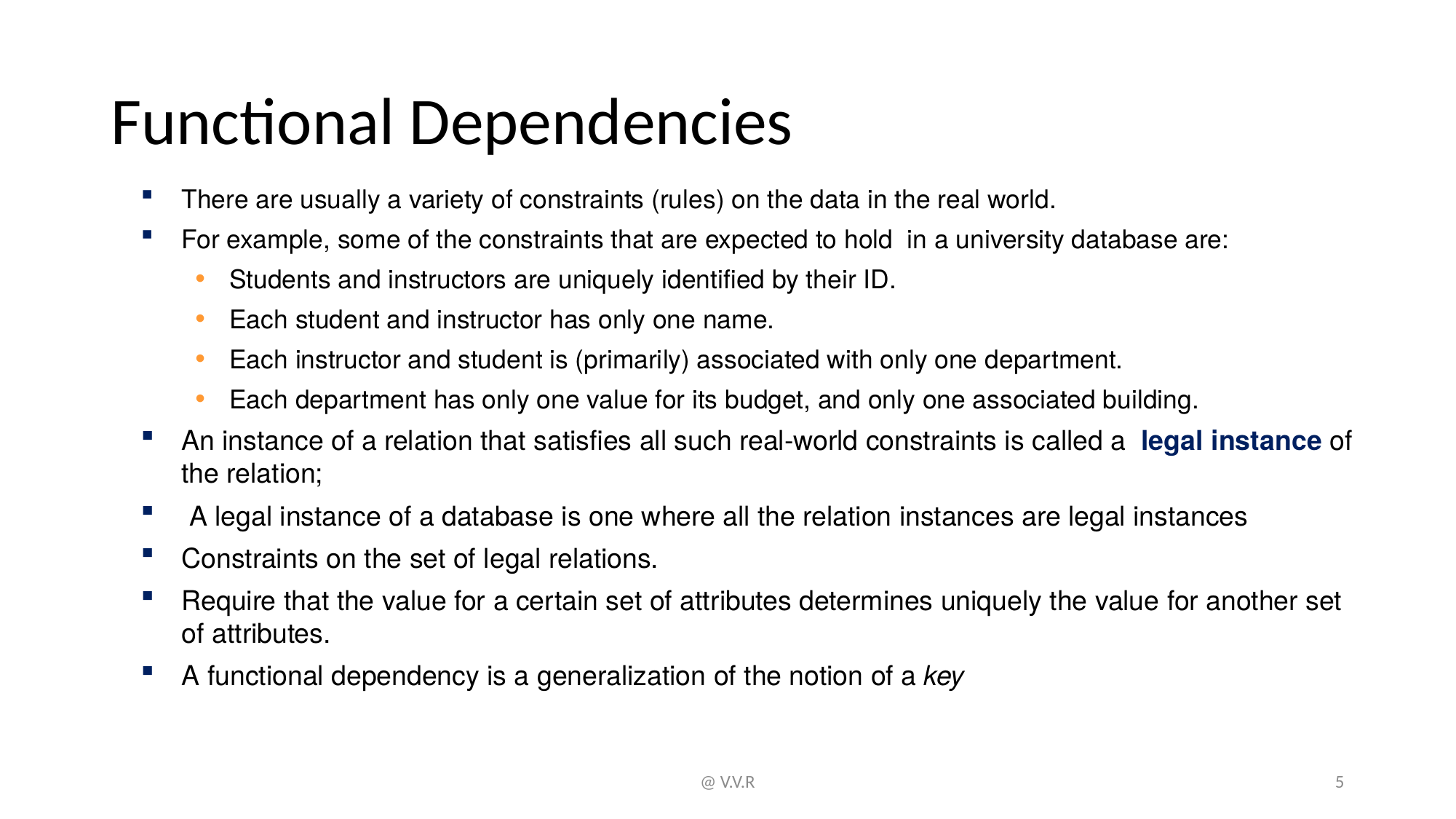

# Functional Dependencies
There are usually a variety of constraints (rules) on the data in the real world.
For example, some of the constraints that are expected to hold  in a university database are:
Students and instructors are uniquely identified by their ID.
Each student and instructor has only one name.
Each instructor and student is (primarily) associated with only one department.
Each department has only one value for its budget, and only one associated building.
An instance of a relation that satisfies all such real-world constraints is called a  legal instance of the relation;
 A legal instance of a database is one where all the relation instances are legal instances
Constraints on the set of legal relations.
Require that the value for a certain set of attributes determines uniquely the value for another set of attributes.
A functional dependency is a generalization of the notion of a key

@ V.V.R
5